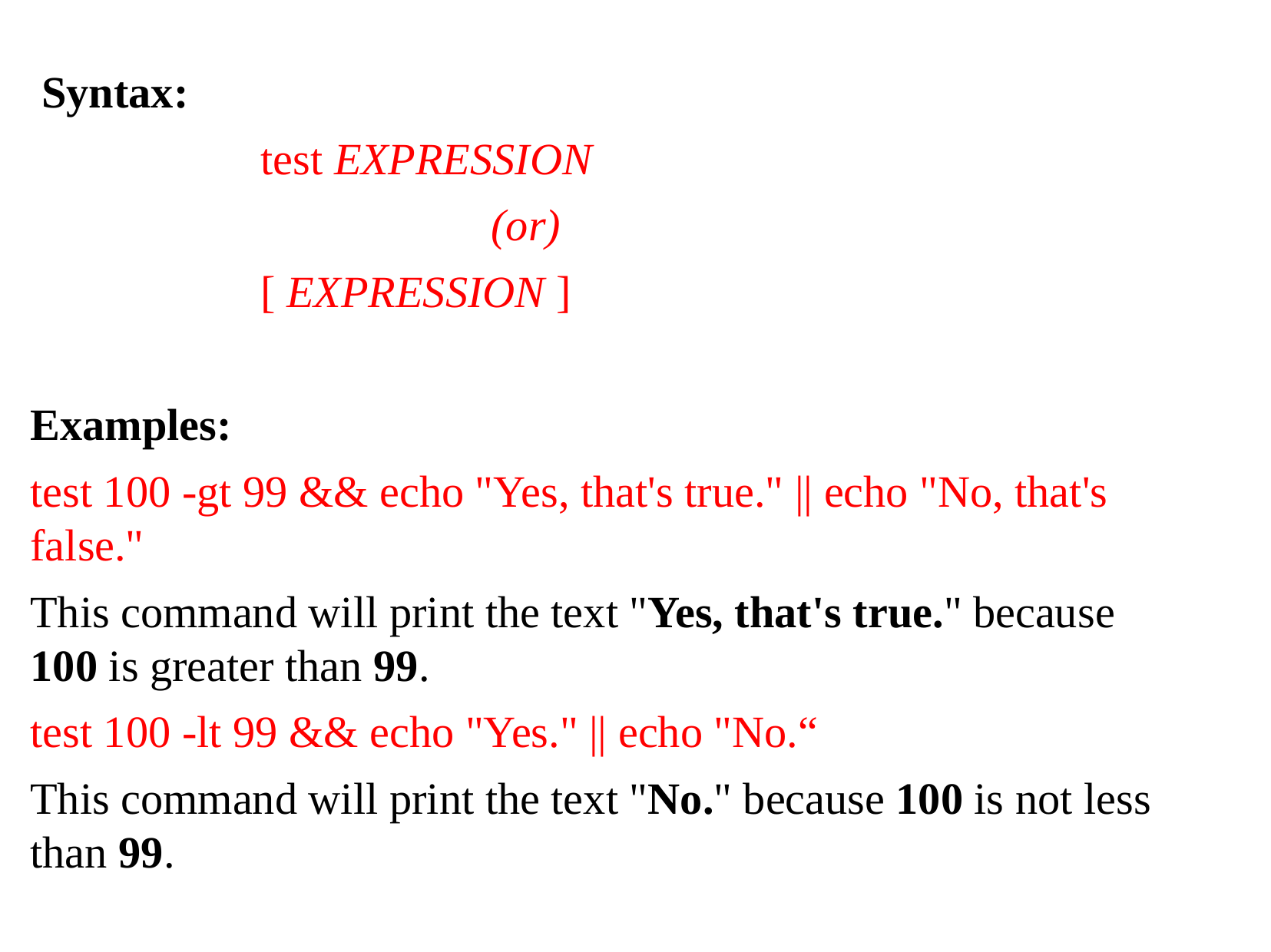

Syntax:
		test EXPRESSION
				(or)
 		[ EXPRESSION ]

Examples:
test 100 -gt 99 && echo "Yes, that's true." || echo "No, that's false."
This command will print the text "Yes, that's true." because 100 is greater than 99.
test 100 -lt 99 && echo "Yes." || echo "No.“
This command will print the text "No." because 100 is not less than 99.